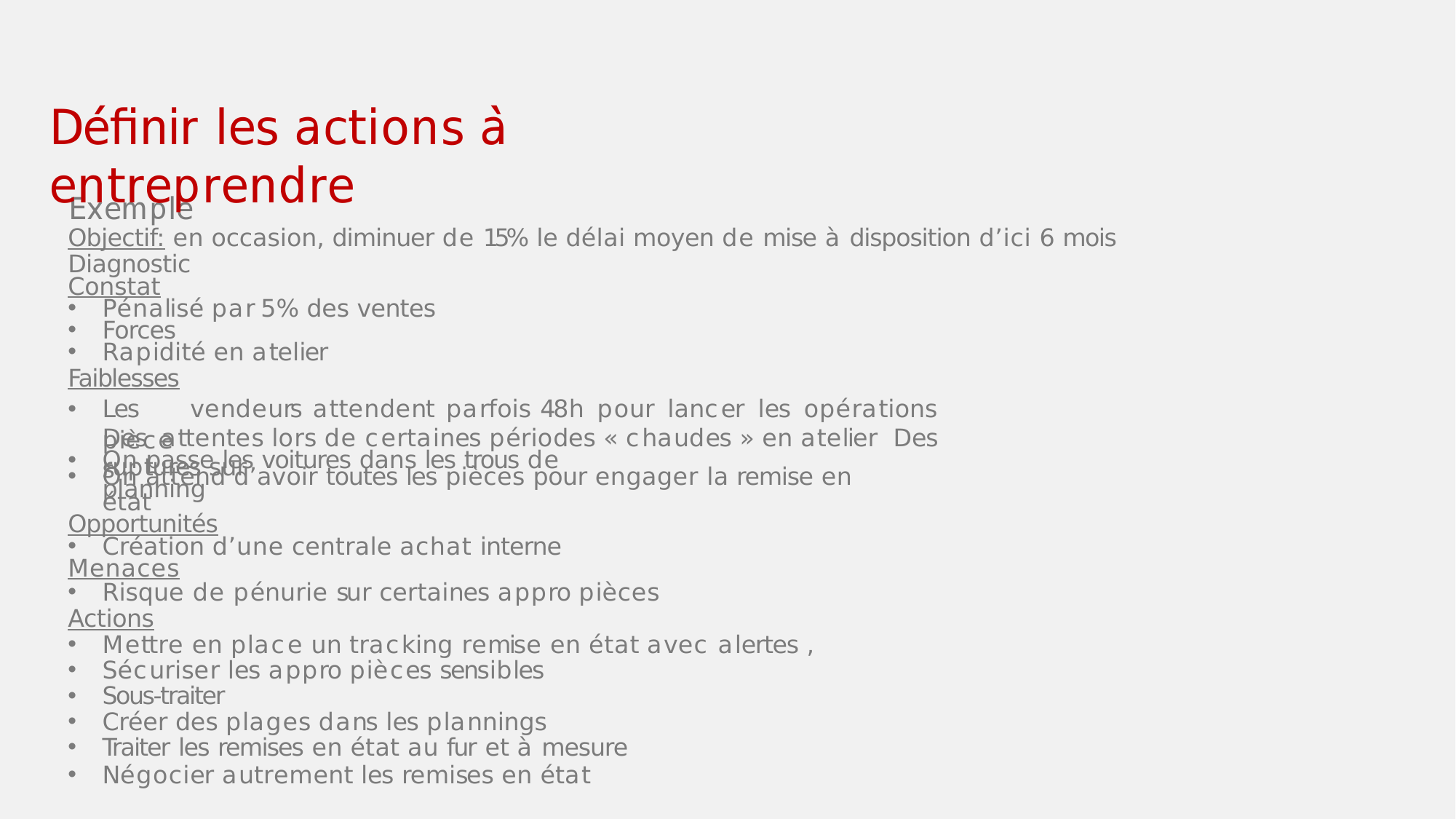

# Définir les actions à entreprendre
Exemple
Objectif: en occasion, diminuer de 15% le délai moyen de mise à disposition d’ici 6 mois Diagnostic
Constat
Pénalisé par 5% des ventes
Forces
Rapidité en atelier
Faiblesses
Les	vendeurs	attendent	parfois	48h	pour	lancer	les	opérations	Des  attentes lors de certaines périodes « chaudes » en atelier  Des ruptures sur
pièces
On passe les voitures dans les trous de planning
On attend d’avoir toutes les pièces pour engager la remise en état
Opportunités
Création d’une centrale achat interne
Menaces
Risque de pénurie sur certaines appro pièces
Actions
Mettre en place un tracking remise en état avec alertes ,
Sécuriser les appro pièces sensibles
Sous-traiter
Créer des plages dans les plannings
Traiter les remises en état au fur et à mesure
Négocier autrement les remises en état